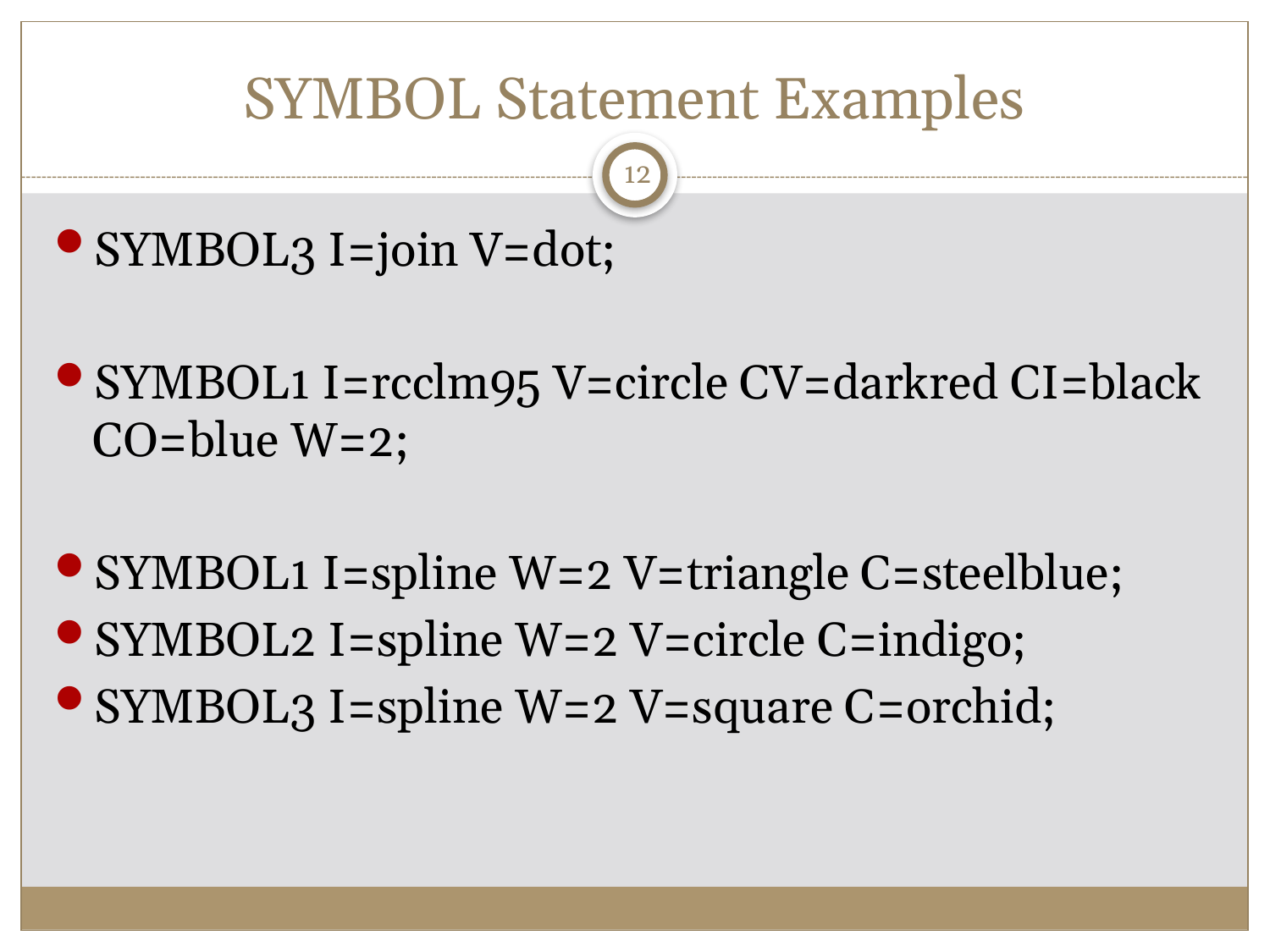

# SYMBOL Statement Examples
12
SYMBOL3 I=join V=dot;

SYMBOL1 I=rcclm95 V=circle CV=darkred CI=black CO=blue W=2;

SYMBOL1 I=spline W=2 V=triangle C=steelblue;
SYMBOL2 I=spline W=2 V=circle C=indigo;
SYMBOL3 I=spline W=2 V=square C=orchid;